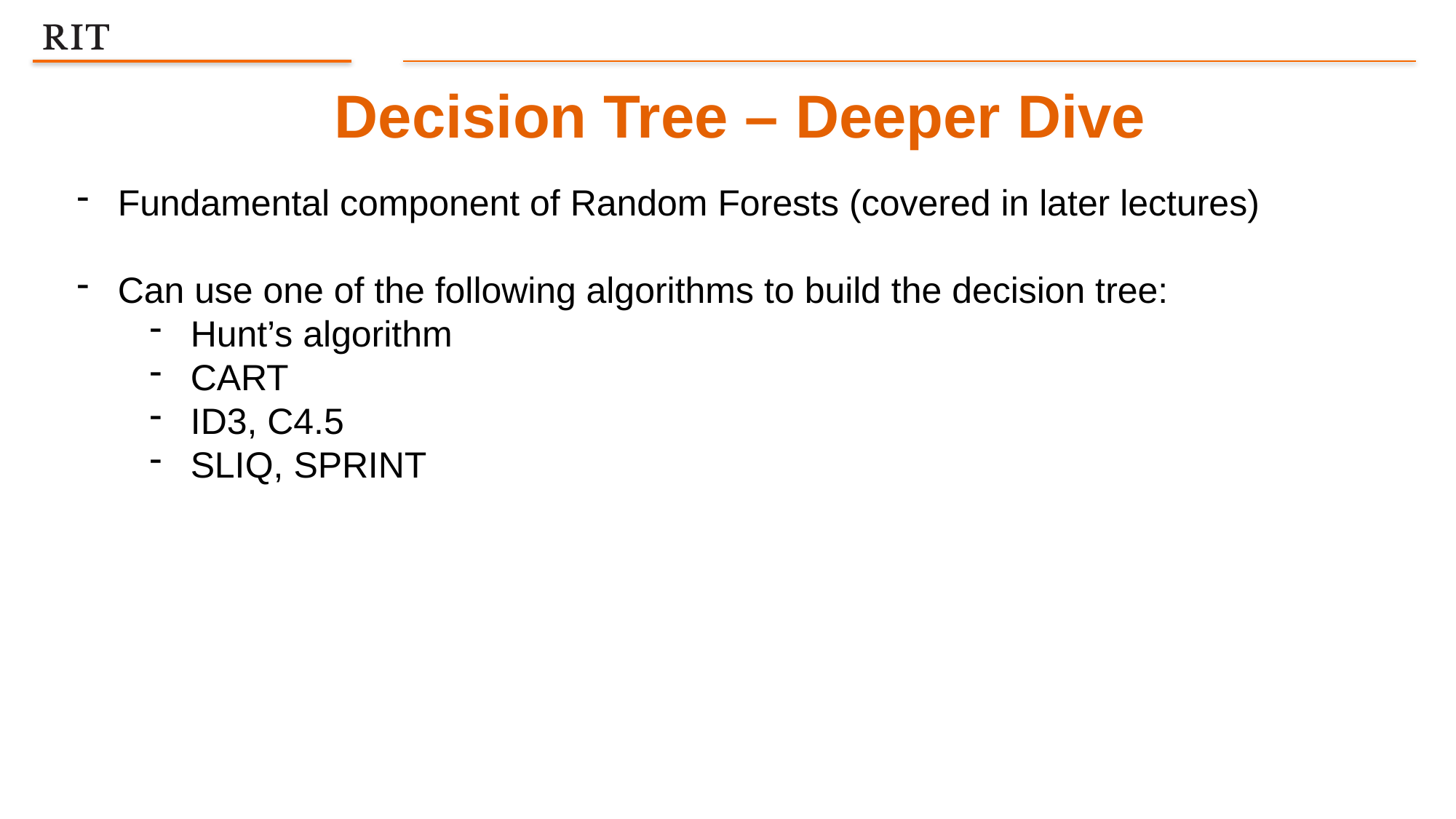

Decision Tree – Deeper Dive
Fundamental component of Random Forests (covered in later lectures)

Can use one of the following algorithms to build the decision tree:
Hunt’s algorithm
CART
ID3, C4.5
SLIQ, SPRINT